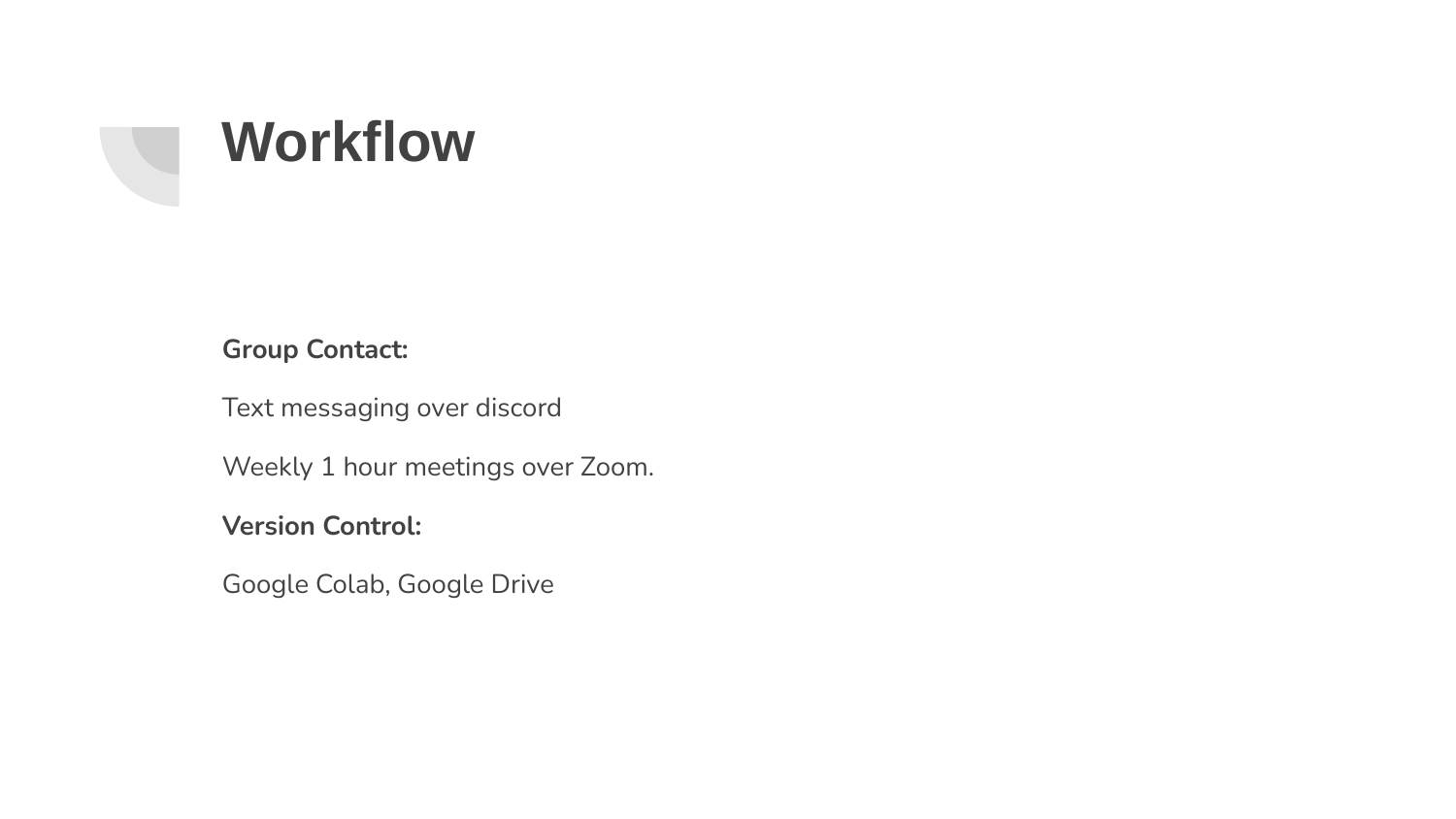

# Workflow
Group Contact:
Text messaging over discord
Weekly 1 hour meetings over Zoom.
Version Control:
Google Colab, Google Drive